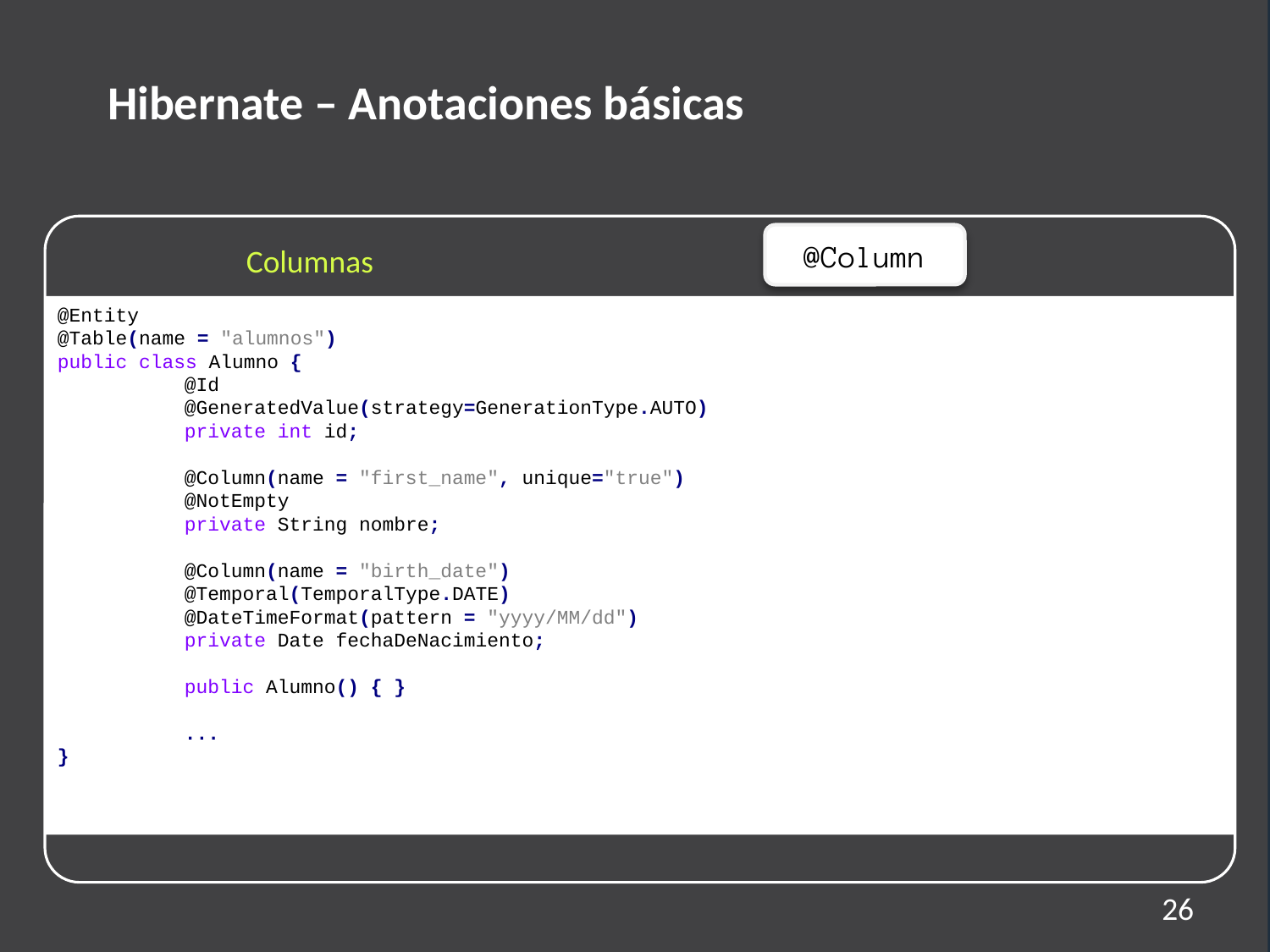

Hibernate – Anotaciones básicas

@Column
Columnas
@Entity
@Table(name = "alumnos")
public class Alumno {
	@Id
	@GeneratedValue(strategy=GenerationType.AUTO)
	private int id;

	@Column(name = "first_name", unique="true")
	@NotEmpty
	private String nombre;

	@Column(name = "birth_date")
	@Temporal(TemporalType.DATE)
	@DateTimeFormat(pattern = "yyyy/MM/dd")
	private Date fechaDeNacimiento;

	public Alumno() { }

	...
}

26